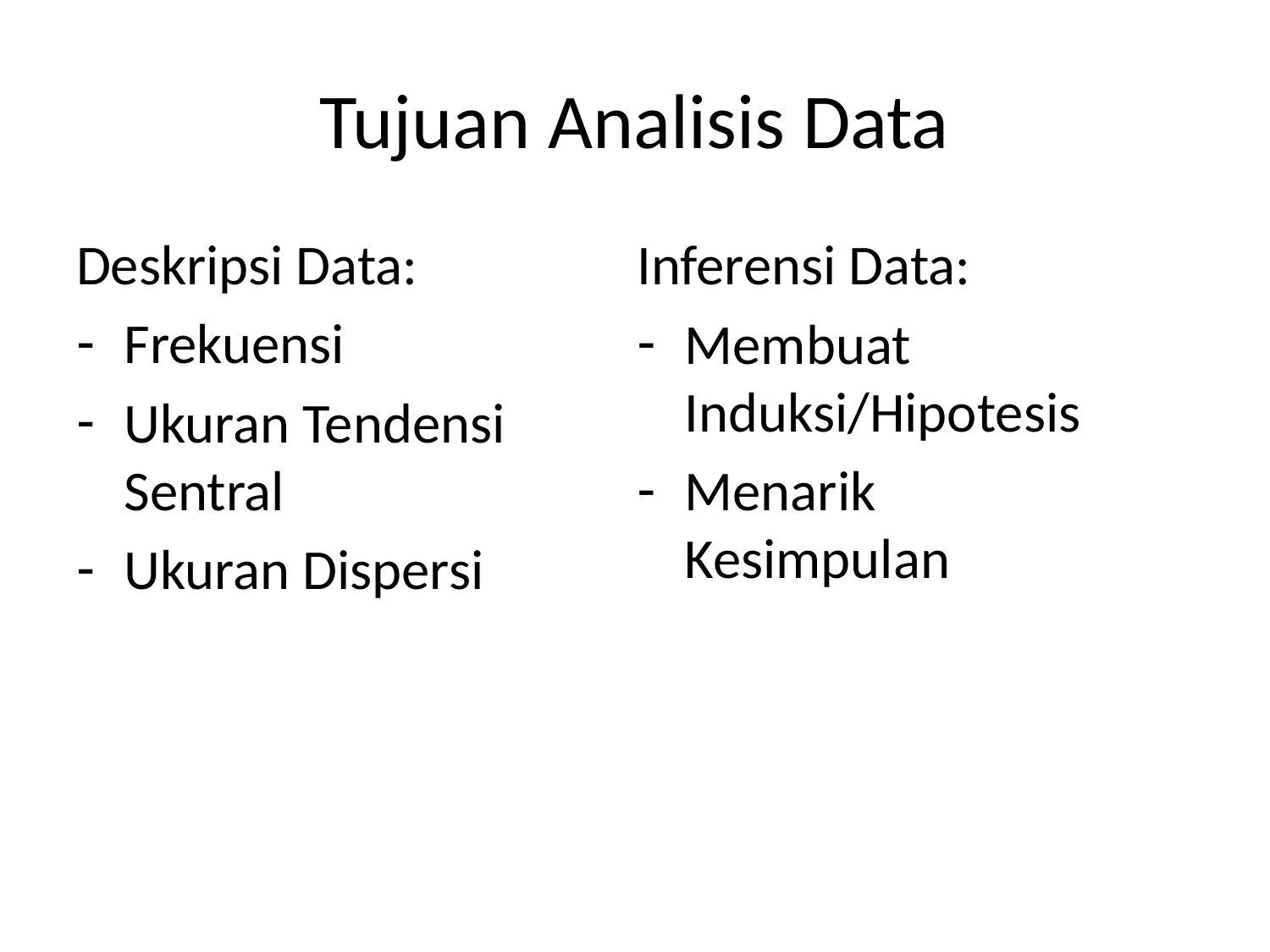

# Tujuan Analisis Data
Inferensi Data:
Membuat Induksi/Hipotesis
Menarik Kesimpulan

Deskripsi Data:
Frekuensi
Ukuran Tendensi Sentral
Ukuran Dispersi